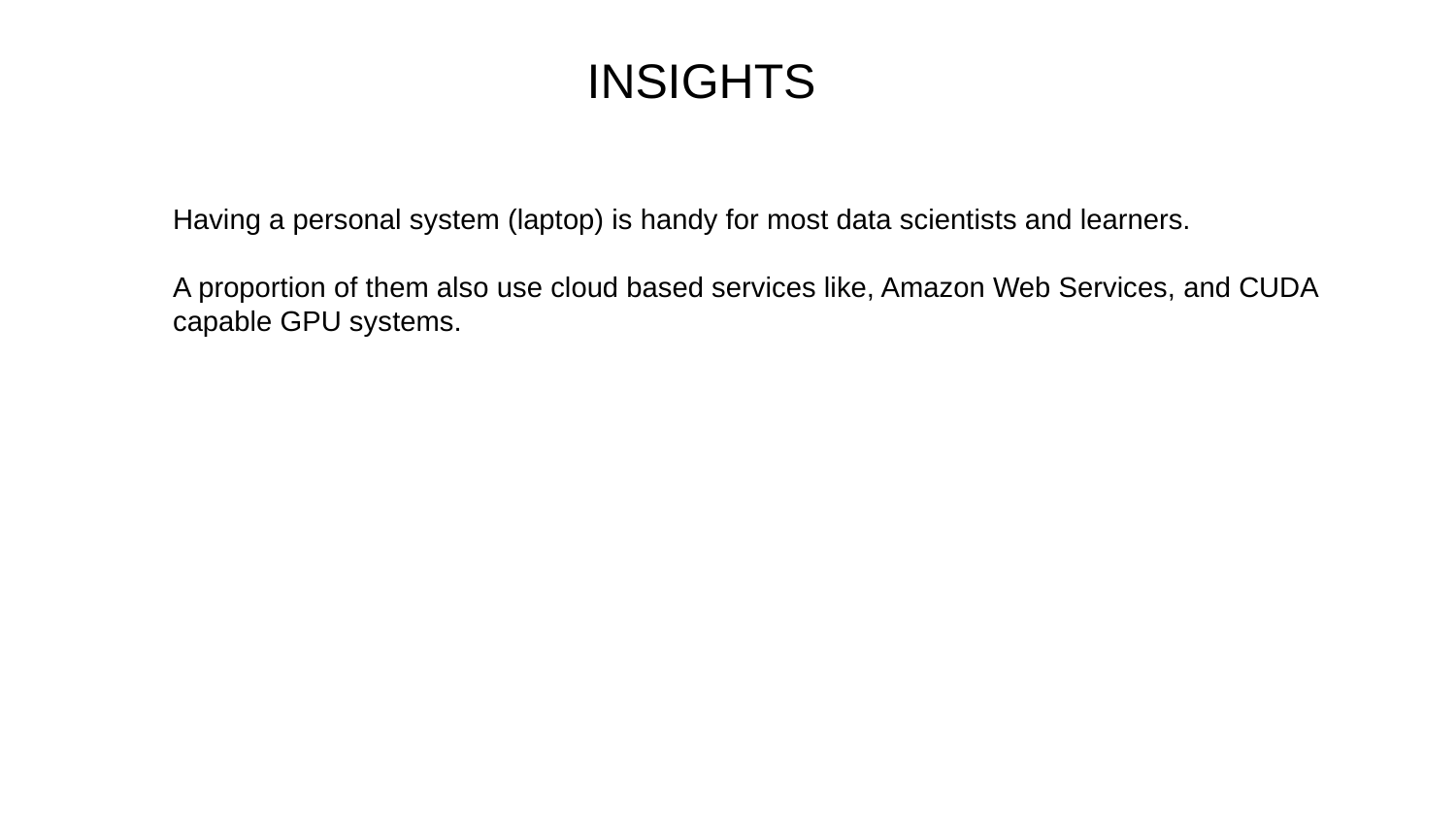

INSIGHTS
Having a personal system (laptop) is handy for most data scientists and learners.

A proportion of them also use cloud based services like, Amazon Web Services, and CUDA capable GPU systems.